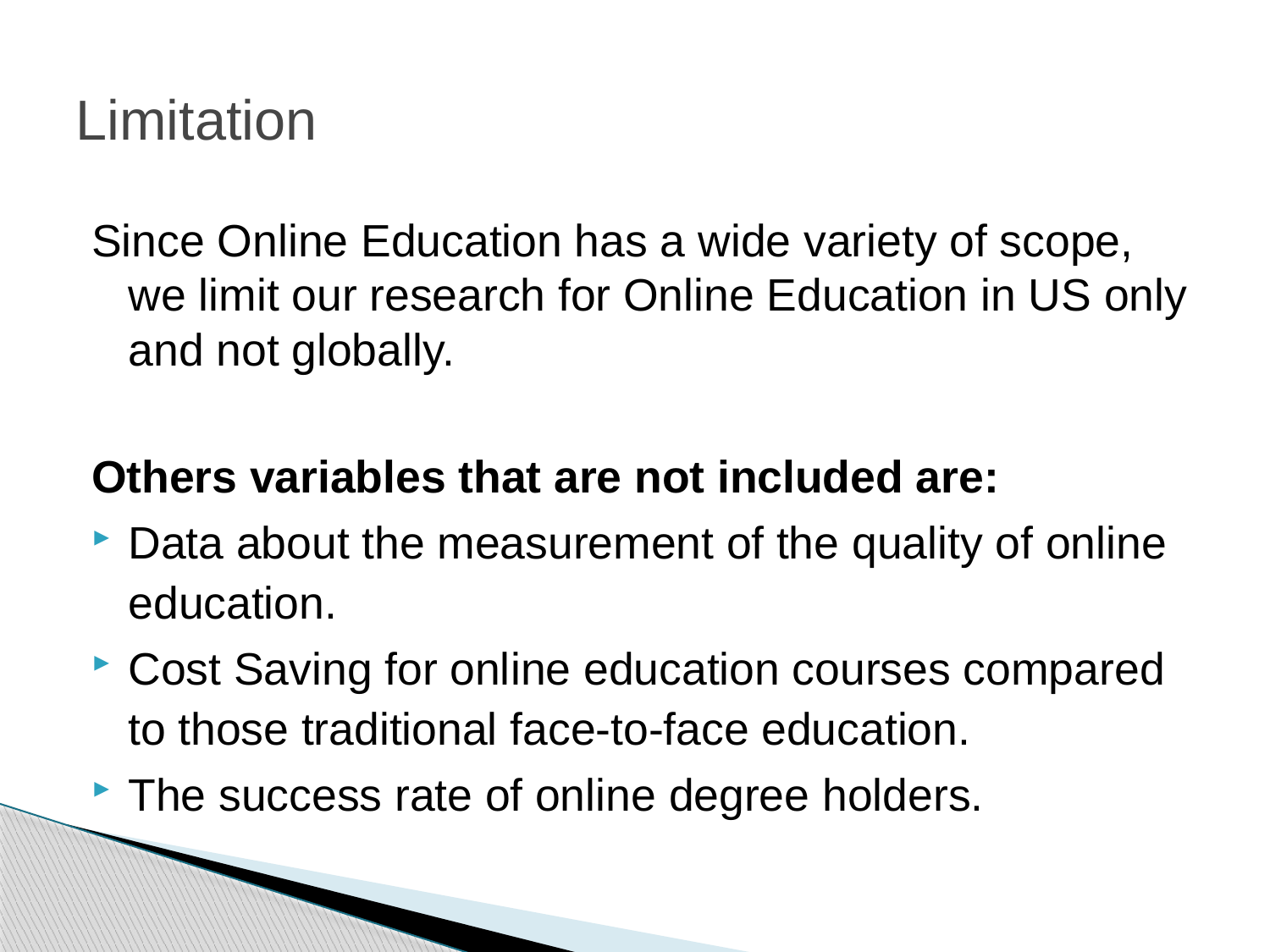

# Limitation
Since Online Education has a wide variety of scope, we limit our research for Online Education in US only and not globally.

Others variables that are not included are:
Data about the measurement of the quality of online education.
Cost Saving for online education courses compared to those traditional face-to-face education.
The success rate of online degree holders.